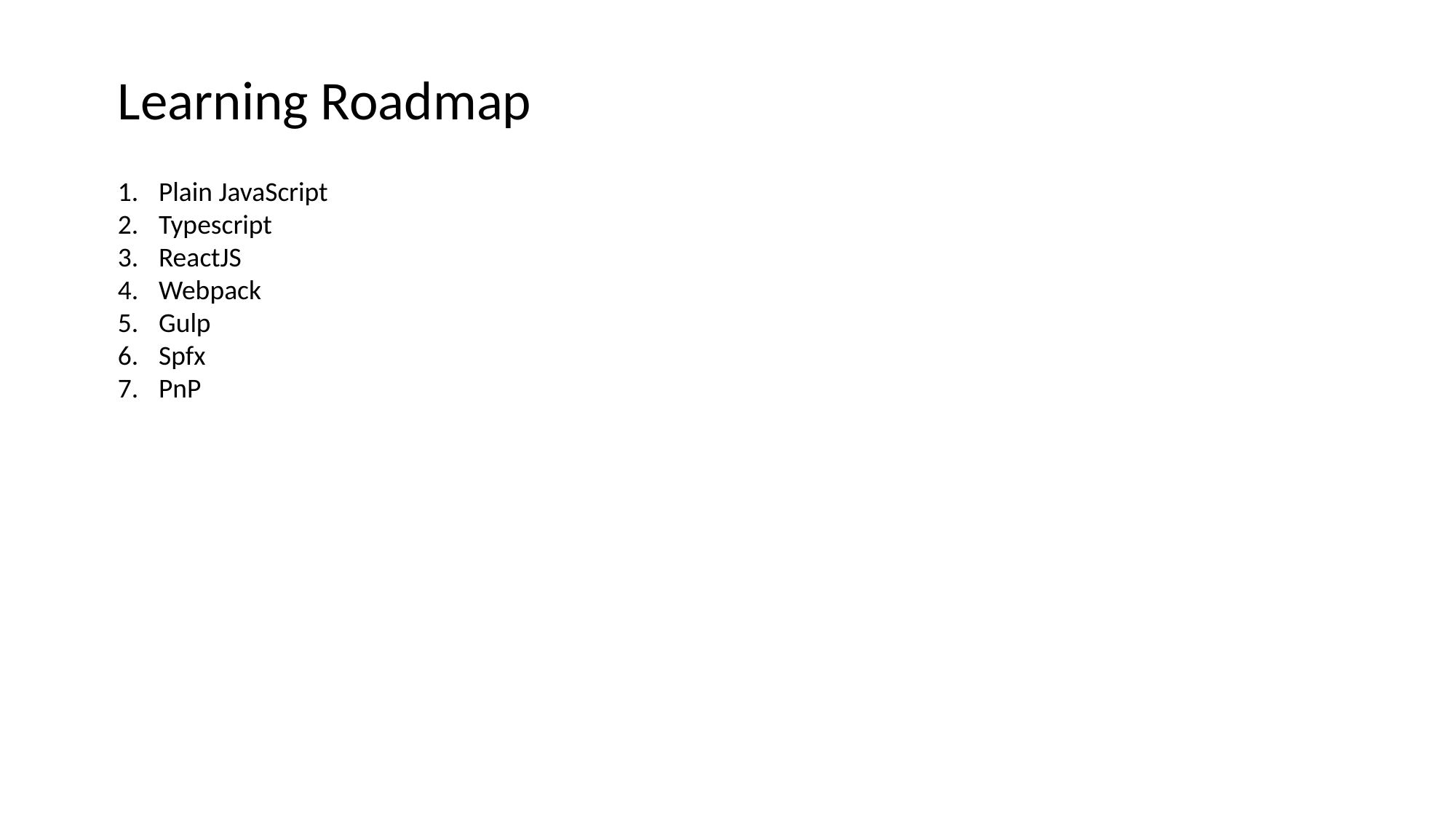

Learning Roadmap
Plain JavaScript
Typescript
ReactJS
Webpack
Gulp
Spfx
PnP